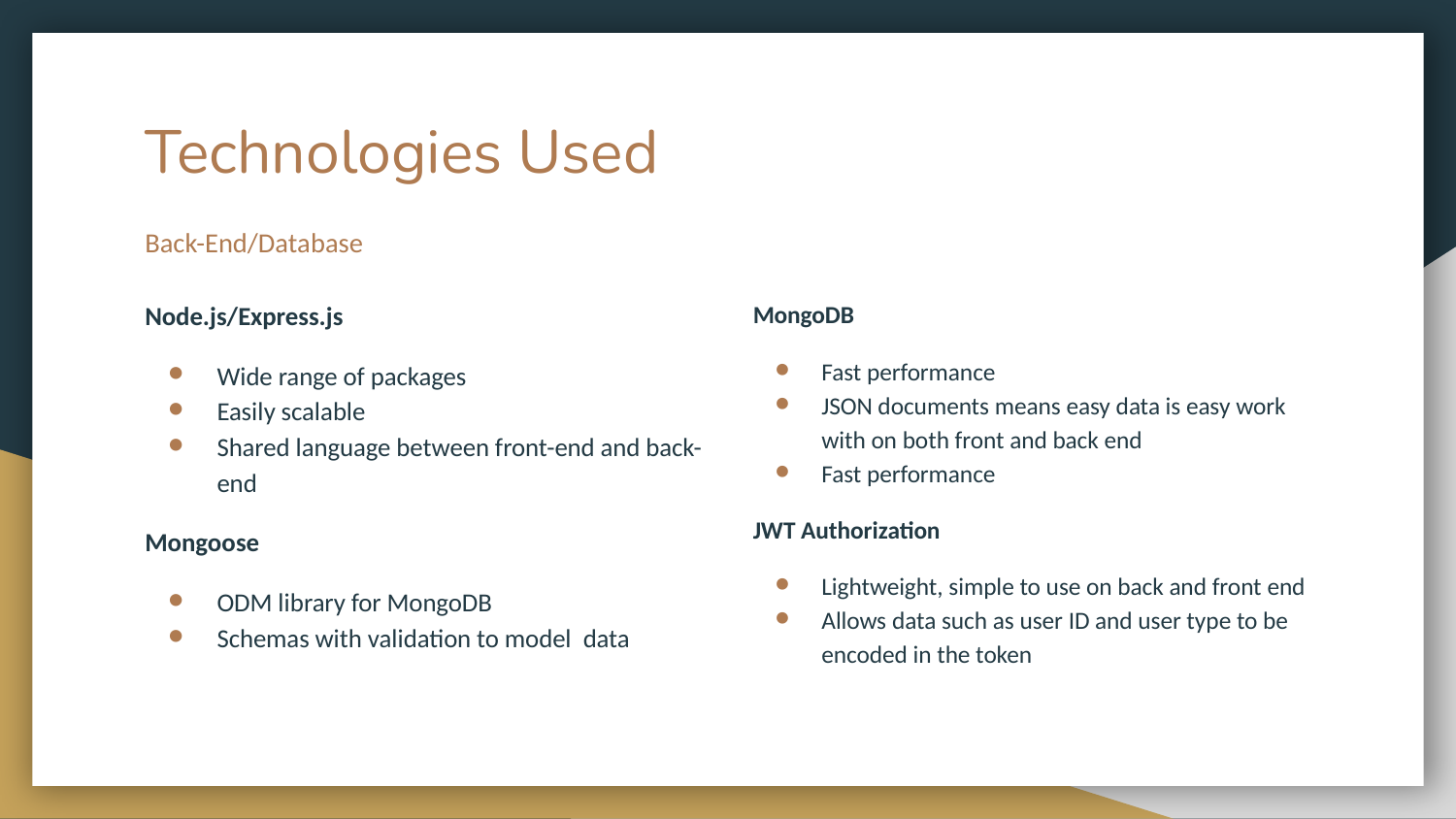

# Technologies Used
Back-End/Database
Node.js/Express.js
Wide range of packages
Easily scalable
Shared language between front-end and back-end
Mongoose
ODM library for MongoDB
Schemas with validation to model  data
MongoDB
Fast performance
JSON documents means easy data is easy work with on both front and back end
Fast performance
JWT Authorization
Lightweight, simple to use on back and front end
Allows data such as user ID and user type to be encoded in the token